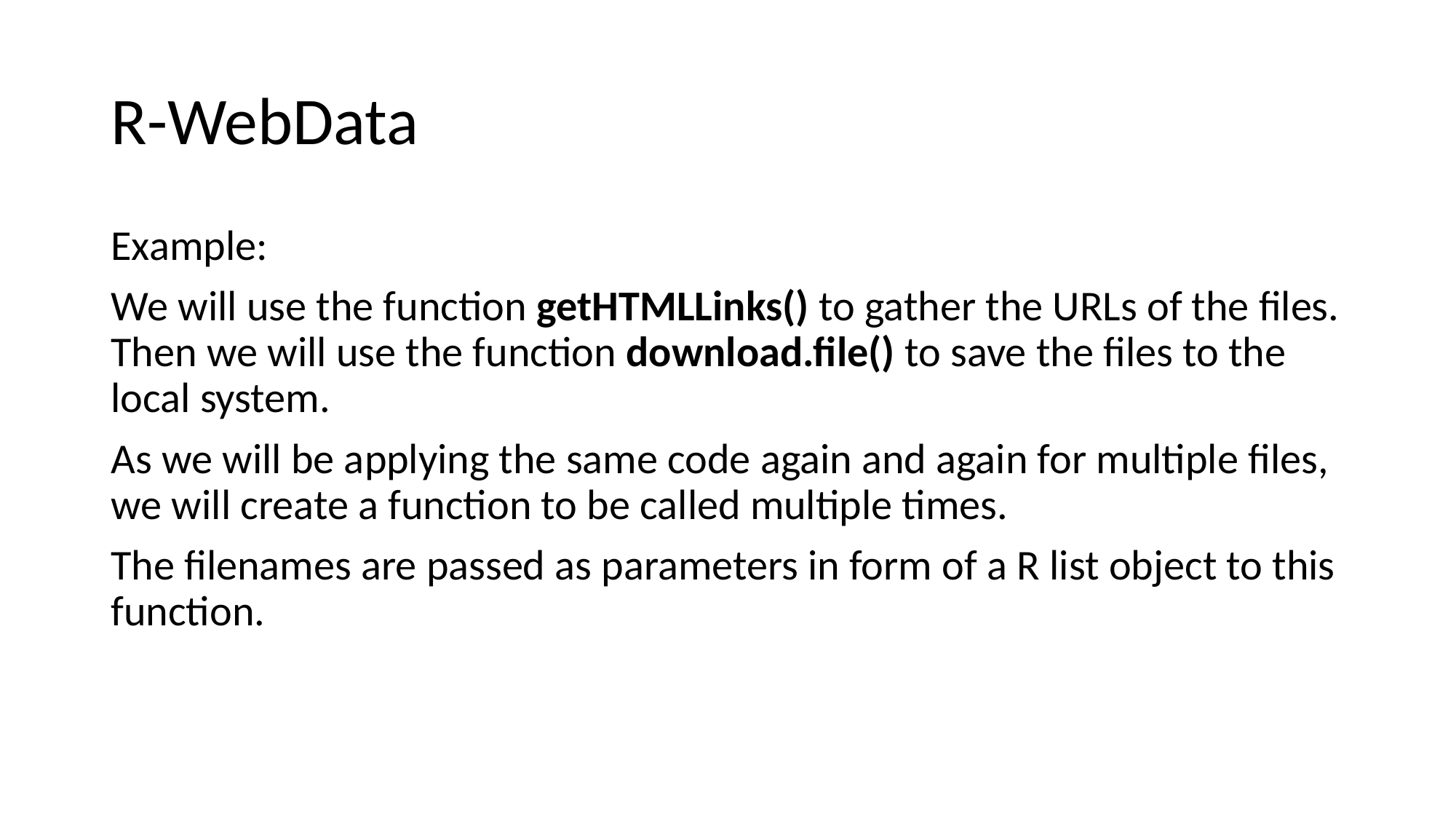

# R-WebData
Example:
We will use the function getHTMLLinks() to gather the URLs of the files. Then we will use the function download.file() to save the files to the local system.
As we will be applying the same code again and again for multiple files, we will create a function to be called multiple times.
The filenames are passed as parameters in form of a R list object to this function.